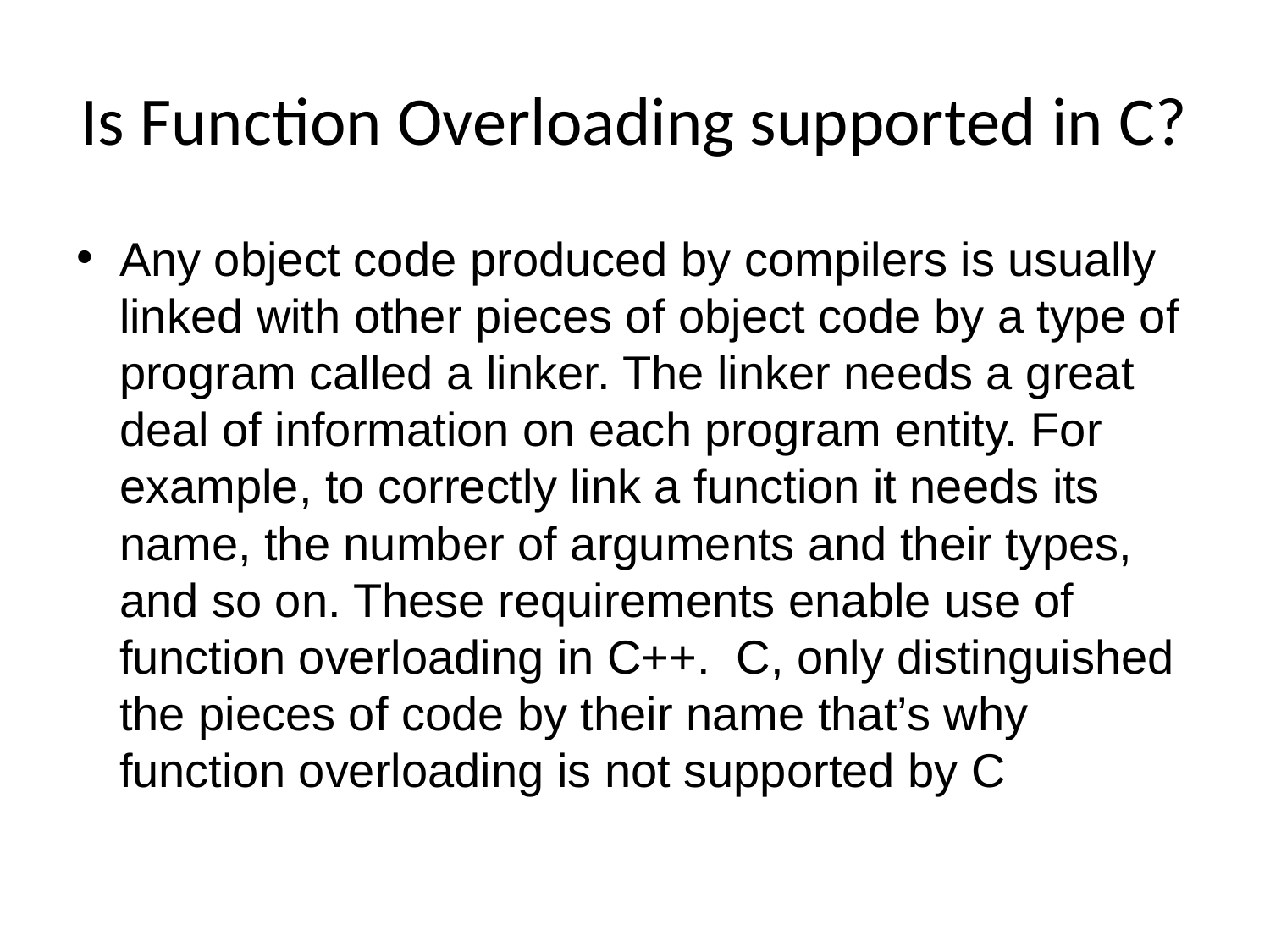

# Is Function Overloading supported in C?
Any object code produced by compilers is usually linked with other pieces of object code by a type of program called a linker. The linker needs a great deal of information on each program entity. For example, to correctly link a function it needs its name, the number of arguments and their types, and so on. These requirements enable use of function overloading in C++.  C, only distinguished the pieces of code by their name that’s why function overloading is not supported by C